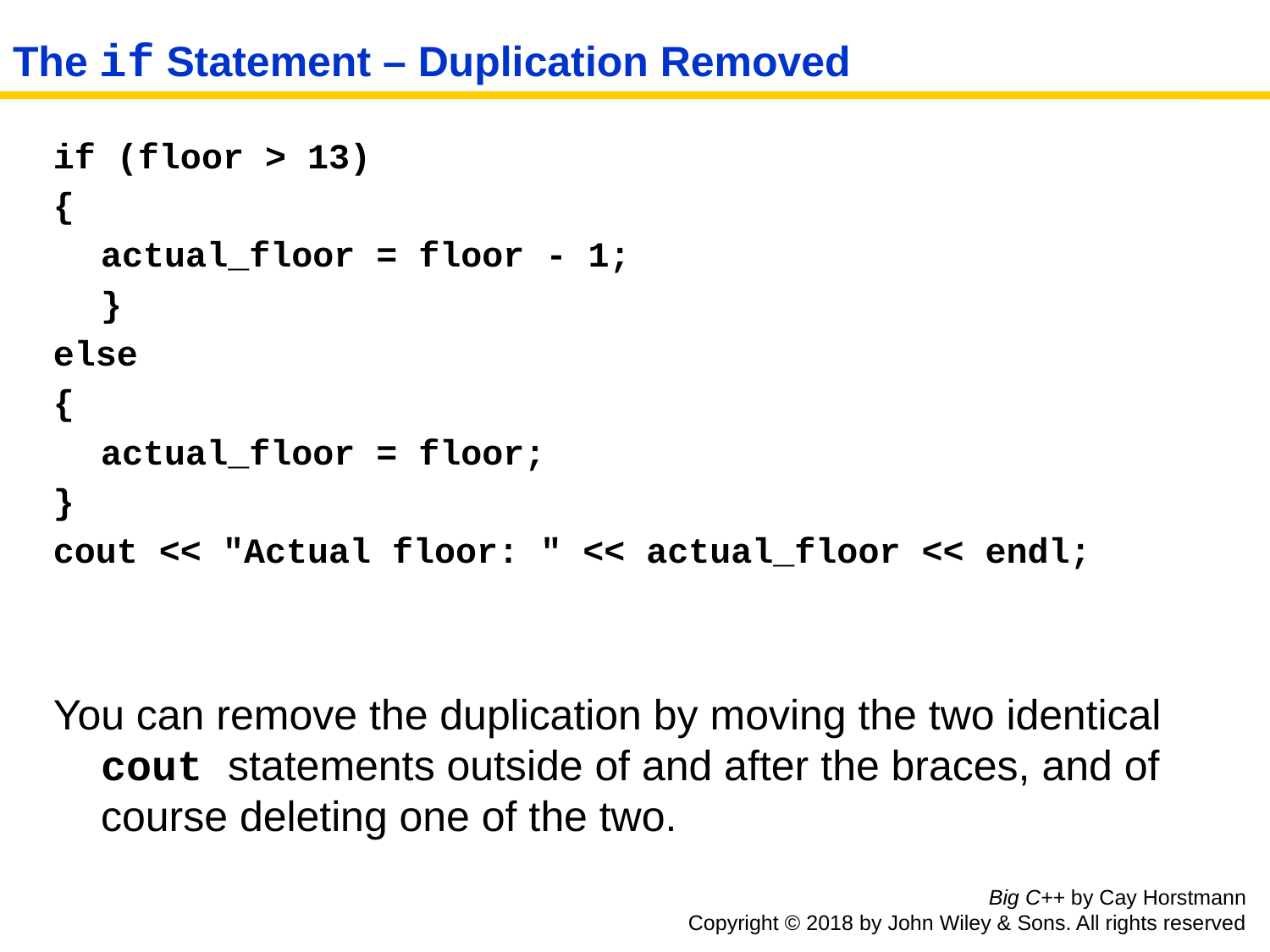

# The if Statement – Duplication Removed
if (floor > 13)
{
	actual_floor = floor - 1;
	}
else
{
	actual_floor = floor;
}
cout << "Actual floor: " << actual_floor << endl;

You can remove the duplication by moving the two identical cout statements outside of and after the braces, and of course deleting one of the two.
Big C++ by Cay Horstmann
Copyright © 2018 by John Wiley & Sons. All rights reserved